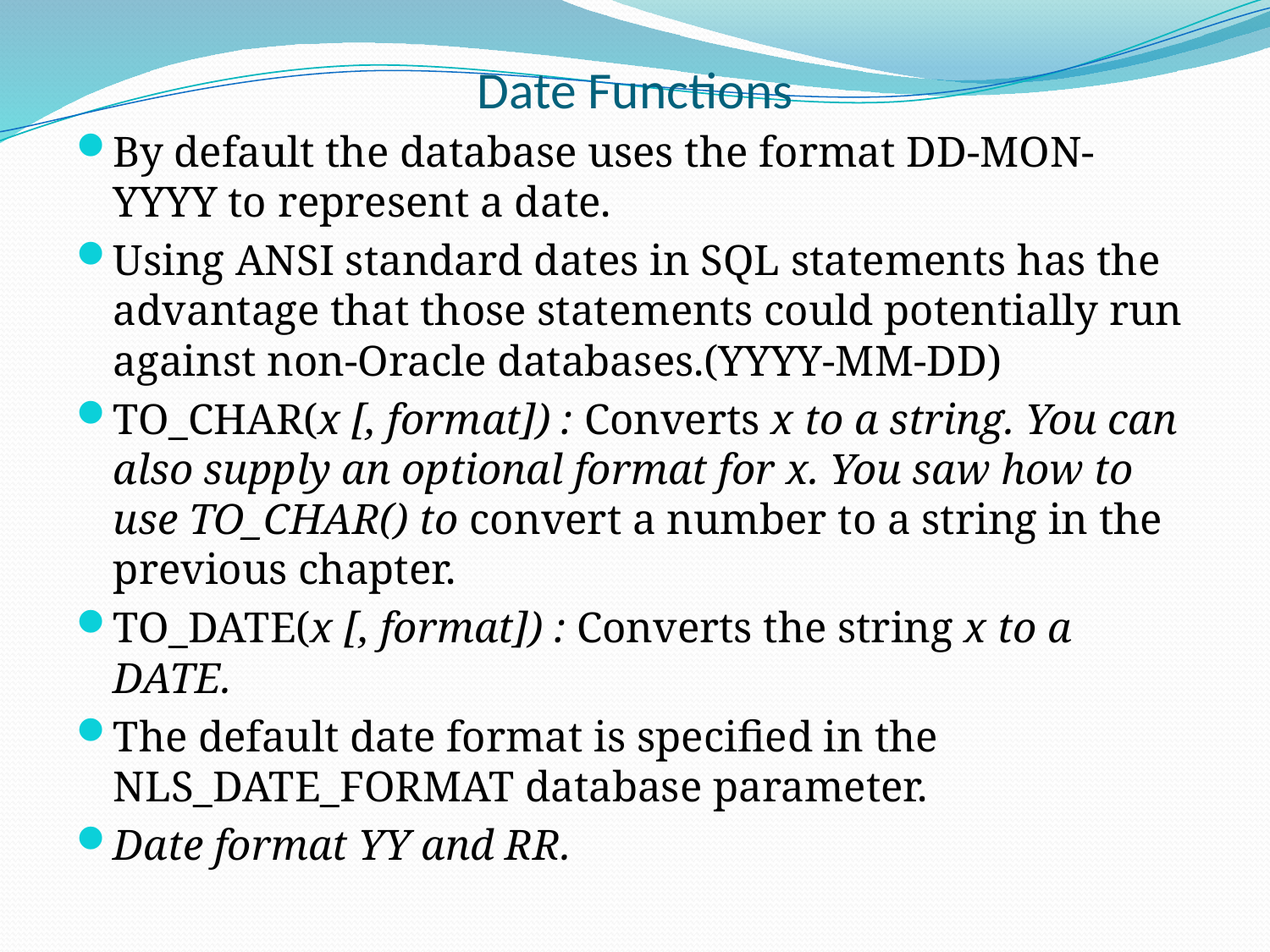

# Date Functions
By default the database uses the format DD-MON-YYYY to represent a date.
Using ANSI standard dates in SQL statements has the advantage that those statements could potentially run against non-Oracle databases.(YYYY-MM-DD)
TO_CHAR(x [, format]) : Converts x to a string. You can also supply an optional format for x. You saw how to use TO_CHAR() to convert a number to a string in the previous chapter.
TO_DATE(x [, format]) : Converts the string x to a DATE.
The default date format is specified in the NLS_DATE_FORMAT database parameter.
Date format YY and RR.